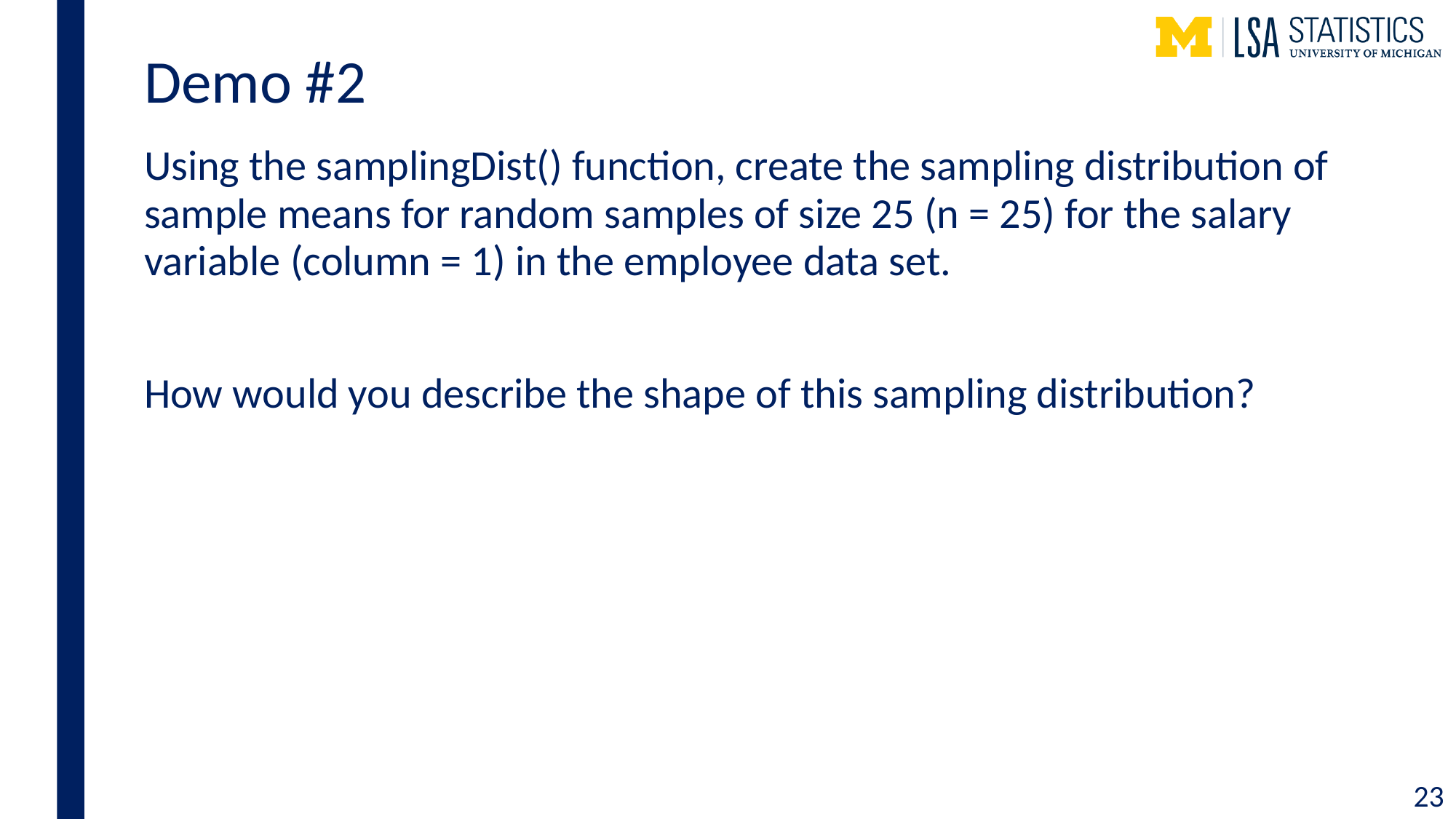

# Demo #2
Using the samplingDist() function, create the sampling distribution of sample means for random samples of size 25 (n = 25) for the salary variable (column = 1) in the employee data set.

How would you describe the shape of this sampling distribution?
23